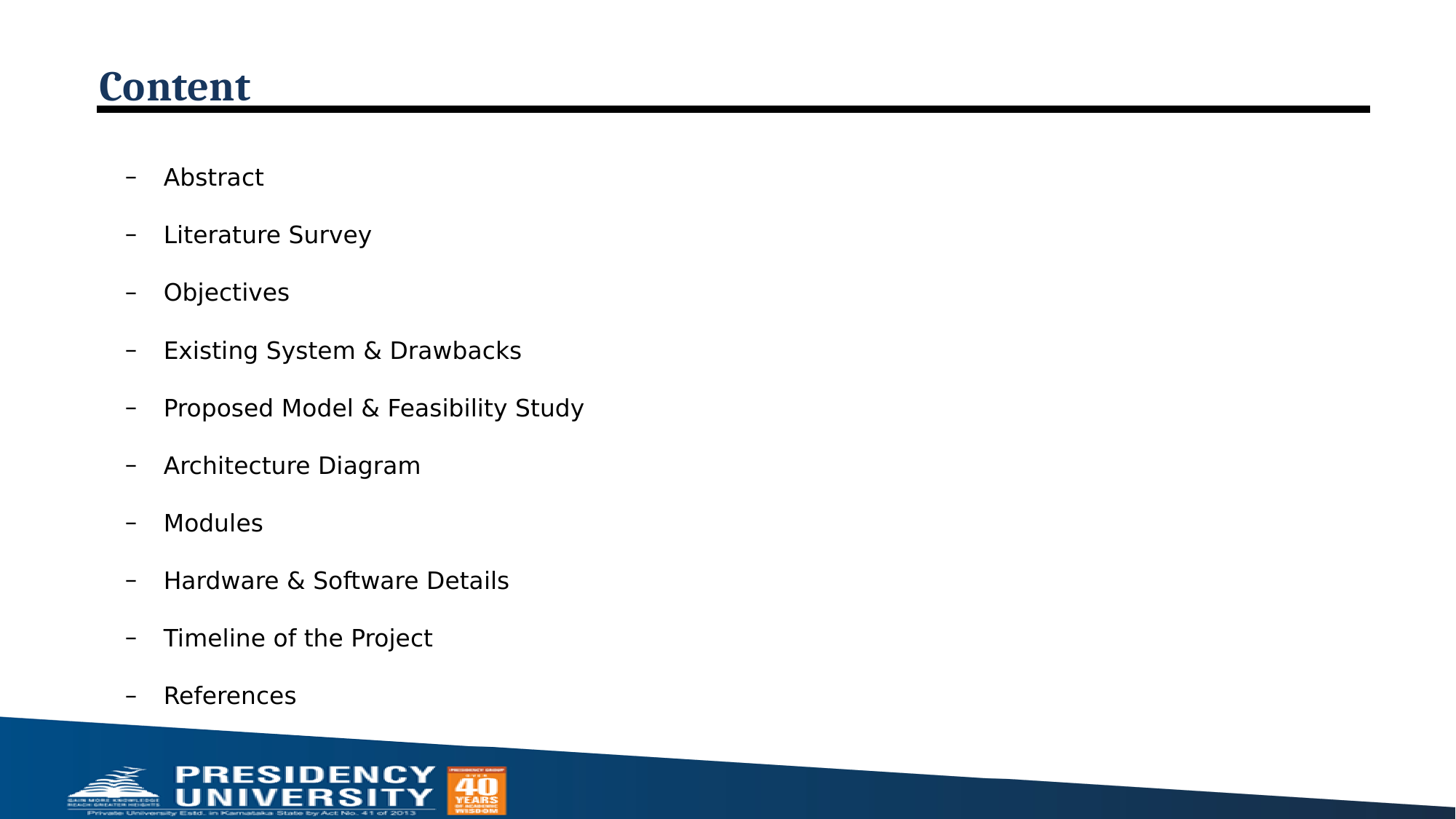

# Content
Abstract
Literature Survey
Objectives
Existing System & Drawbacks
Proposed Model & Feasibility Study
Architecture Diagram
Modules
Hardware & Software Details
Timeline of the Project
References